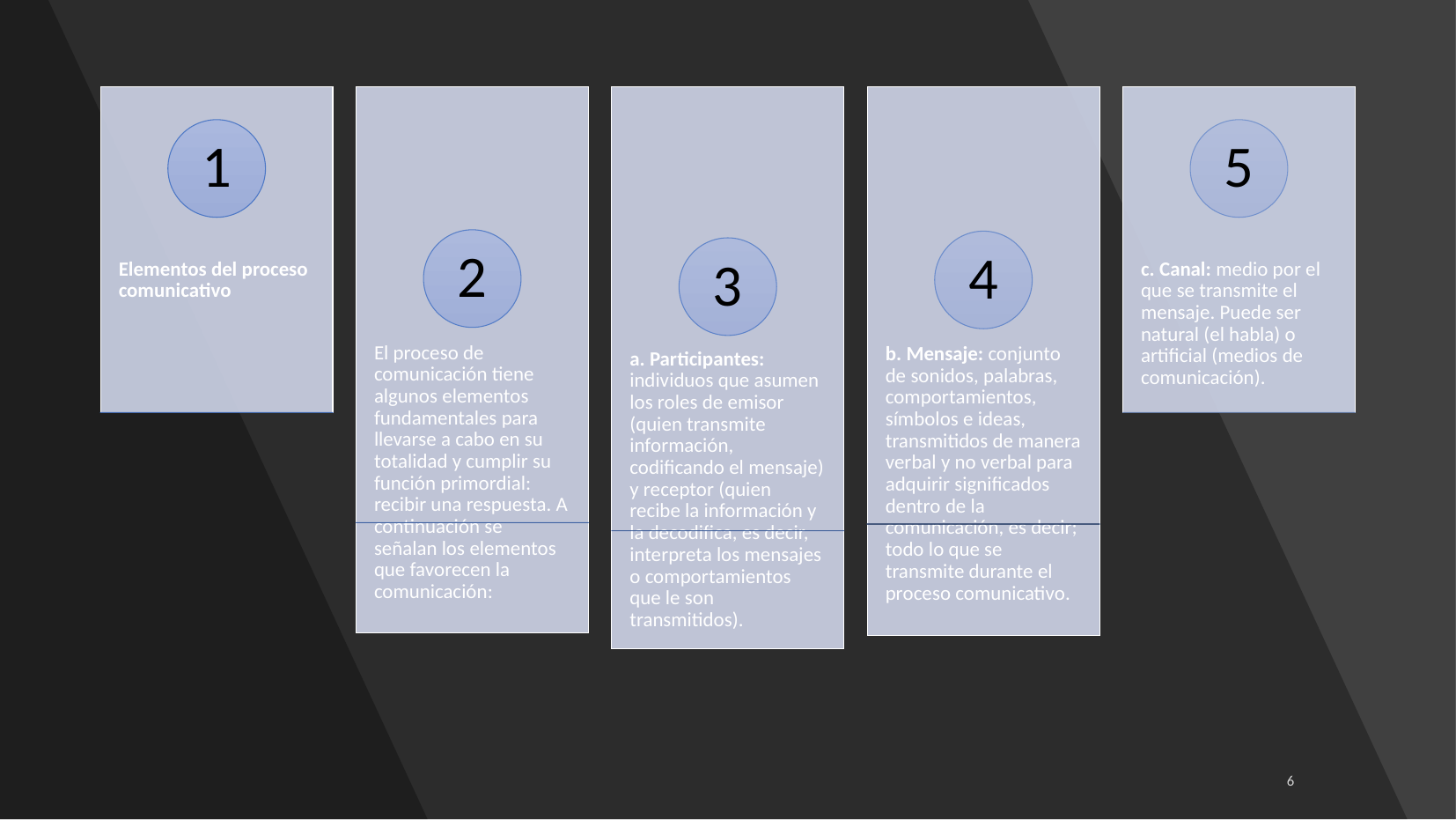

Elementos del proceso comunicativo
1
El proceso de comunicación tiene algunos elementos fundamentales para llevarse a cabo en su totalidad y cumplir su función primordial: recibir una respuesta. A continuación se señalan los elementos que favorecen la comunicación:
2
a. Participantes: individuos que asumen los roles de emisor (quien transmite información, codificando el mensaje) y receptor (quien recibe la información y la decodifica, es decir, interpreta los mensajes o comportamientos que le son transmitidos).
3
b. Mensaje: conjunto de sonidos, palabras, comportamientos, símbolos e ideas, transmitidos de manera verbal y no verbal para adquirir significados dentro de la comunicación, es decir; todo lo que se transmite durante el proceso comunicativo.
4
c. Canal: medio por el que se transmite el mensaje. Puede ser natural (el habla) o artificial (medios de comunicación).
5
6